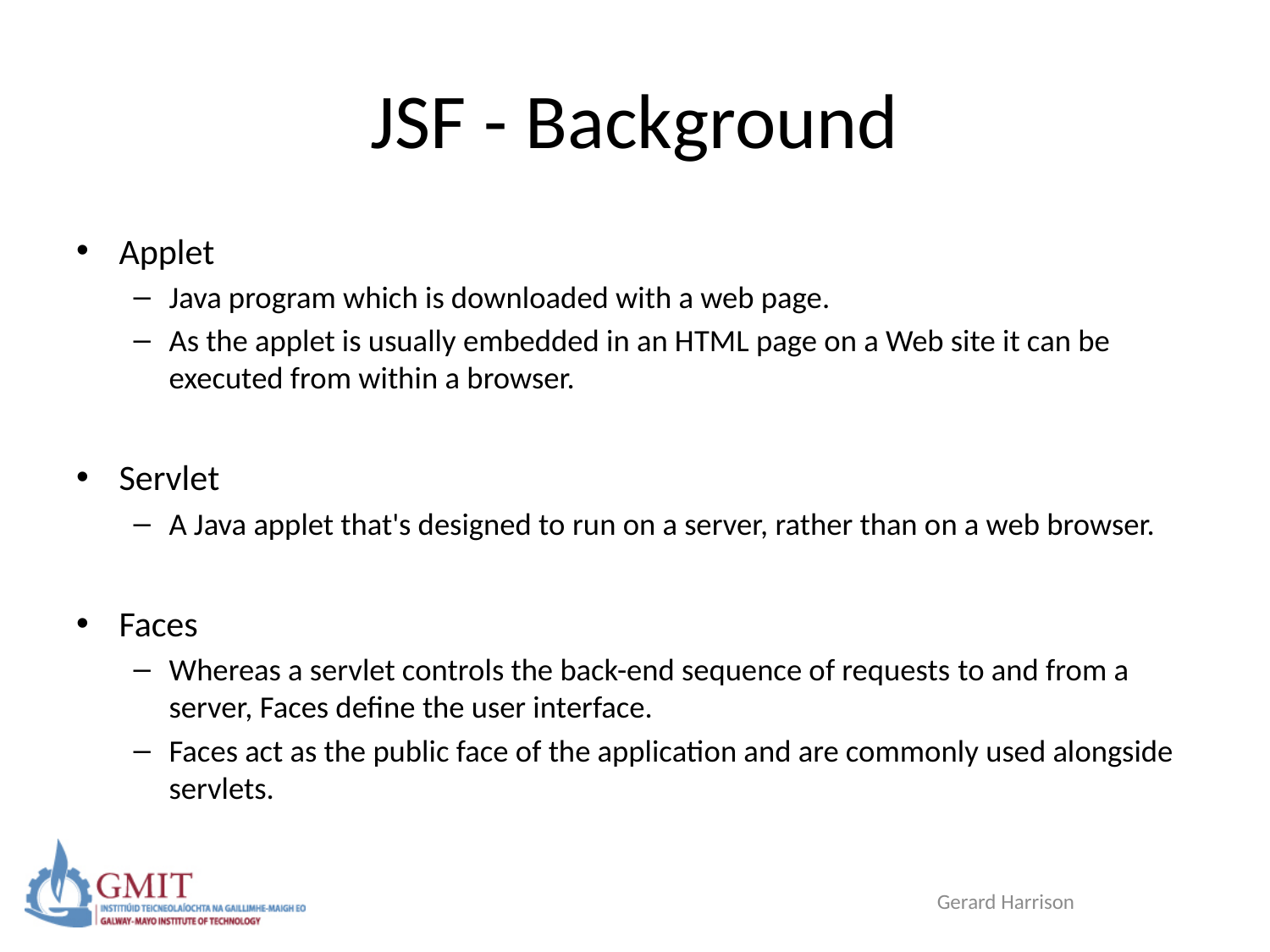

# JSF - Background
Applet
Java program which is downloaded with a web page.
As the applet is usually embedded in an HTML page on a Web site it can be executed from within a browser.

Servlet
A Java applet that's designed to run on a server, rather than on a web browser.

Faces
Whereas a servlet controls the back-end sequence of requests to and from a server, Faces define the user interface.
Faces act as the public face of the application and are commonly used alongside servlets.

Gerard Harrison
3